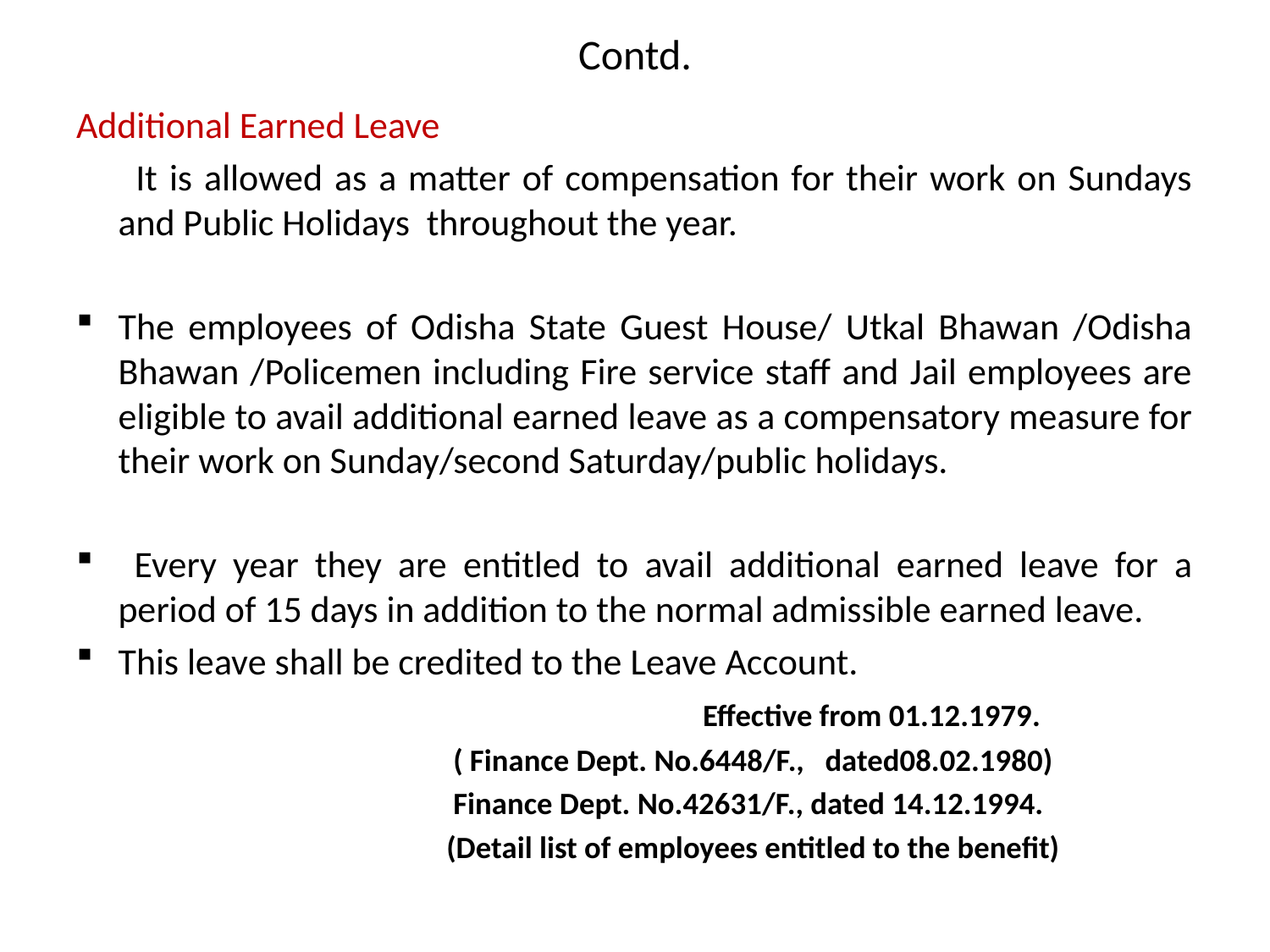

# Contd.
Additional Earned Leave
     It is allowed as a matter of compensation for their work on Sundays and Public Holidays  throughout the year.

The employees of Odisha State Guest House/ Utkal Bhawan /Odisha Bhawan /Policemen including Fire service staff and Jail employees are eligible to avail additional earned leave as a compensatory measure for their work on Sunday/second Saturday/public holidays.

 Every year they are entitled to avail additional earned leave for a period of 15 days in addition to the normal admissible earned leave.
This leave shall be credited to the Leave Account.
                                                                          Effective from 01.12.1979.
                                                      ( Finance Dept. No.6448/F.,   dated08.02.1980)
                                                      Finance Dept. No.42631/F., dated 14.12.1994.
                                                     (Detail list of employees entitled to the benefit)